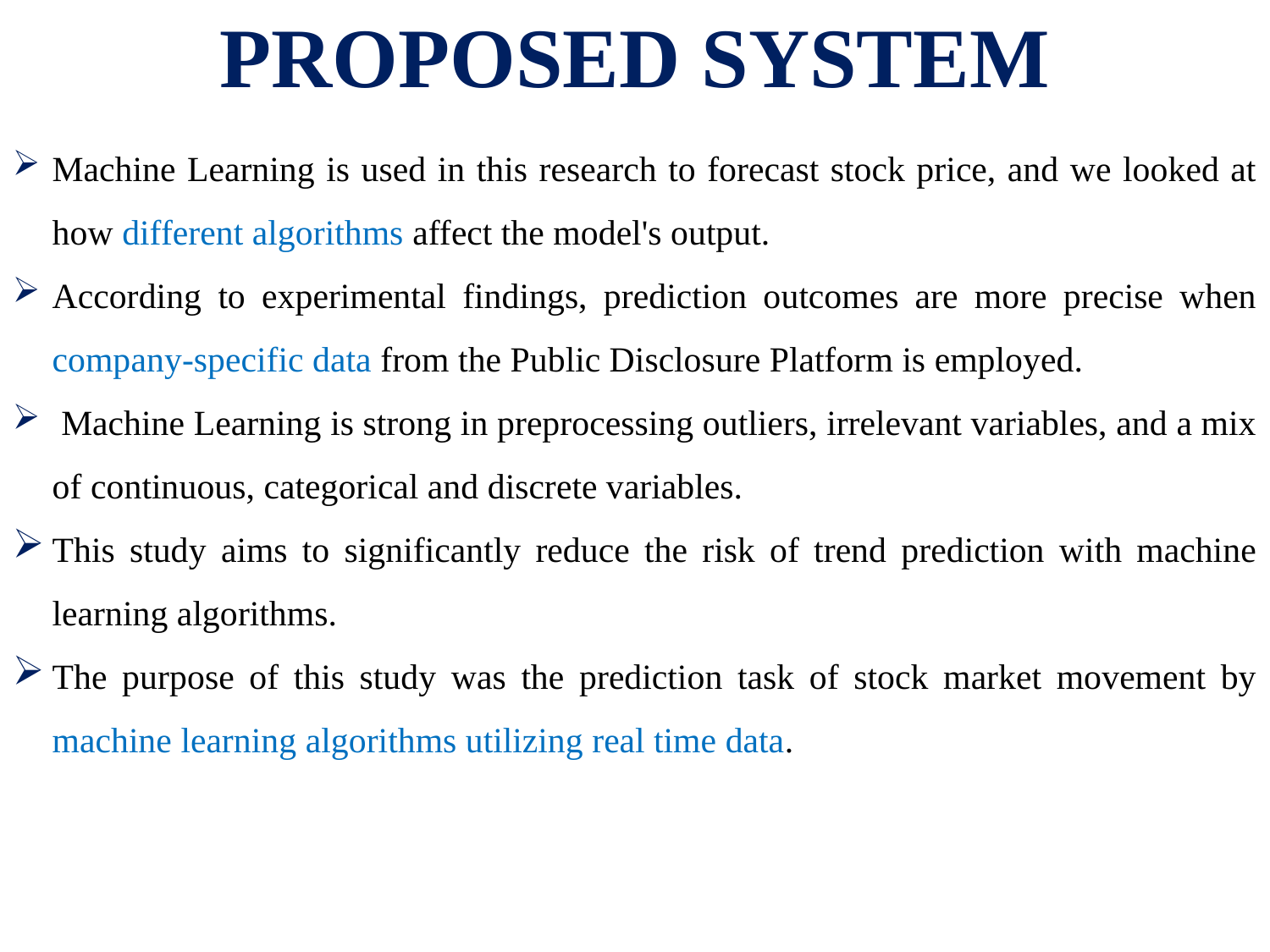

# PROPOSED SYSTEM
Machine Learning is used in this research to forecast stock price, and we looked at how different algorithms affect the model's output.
According to experimental findings, prediction outcomes are more precise when company-specific data from the Public Disclosure Platform is employed.
 Machine Learning is strong in preprocessing outliers, irrelevant variables, and a mix of continuous, categorical and discrete variables.
This study aims to significantly reduce the risk of trend prediction with machine learning algorithms.
The purpose of this study was the prediction task of stock market movement by machine learning algorithms utilizing real time data.